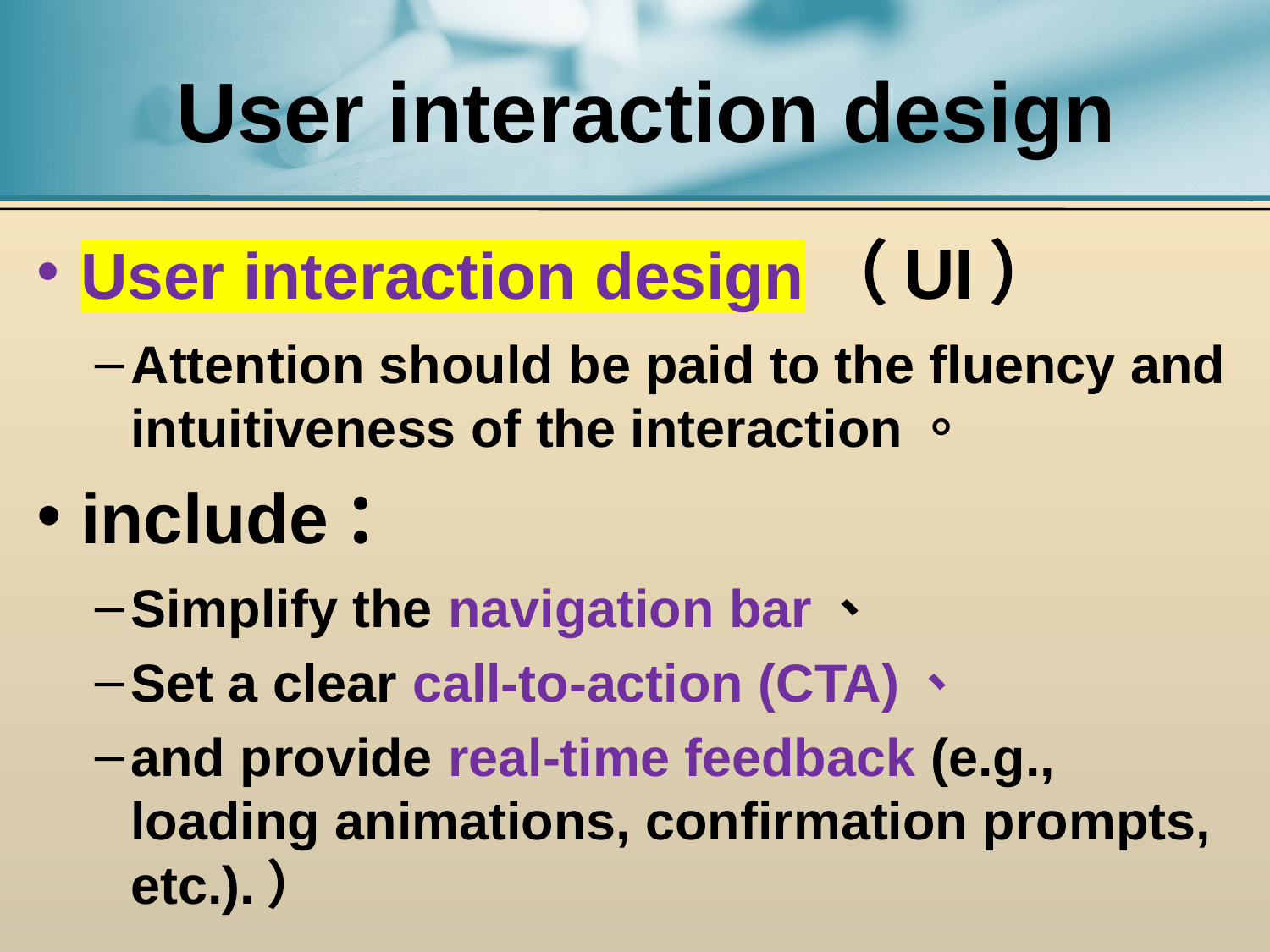

# User interaction design
User interaction design（UI）
Attention should be paid to the fluency and intuitiveness of the interaction。
include：
Simplify the navigation bar、
Set a clear call-to-action (CTA)、
and provide real-time feedback (e.g., loading animations, confirmation prompts, etc.).）